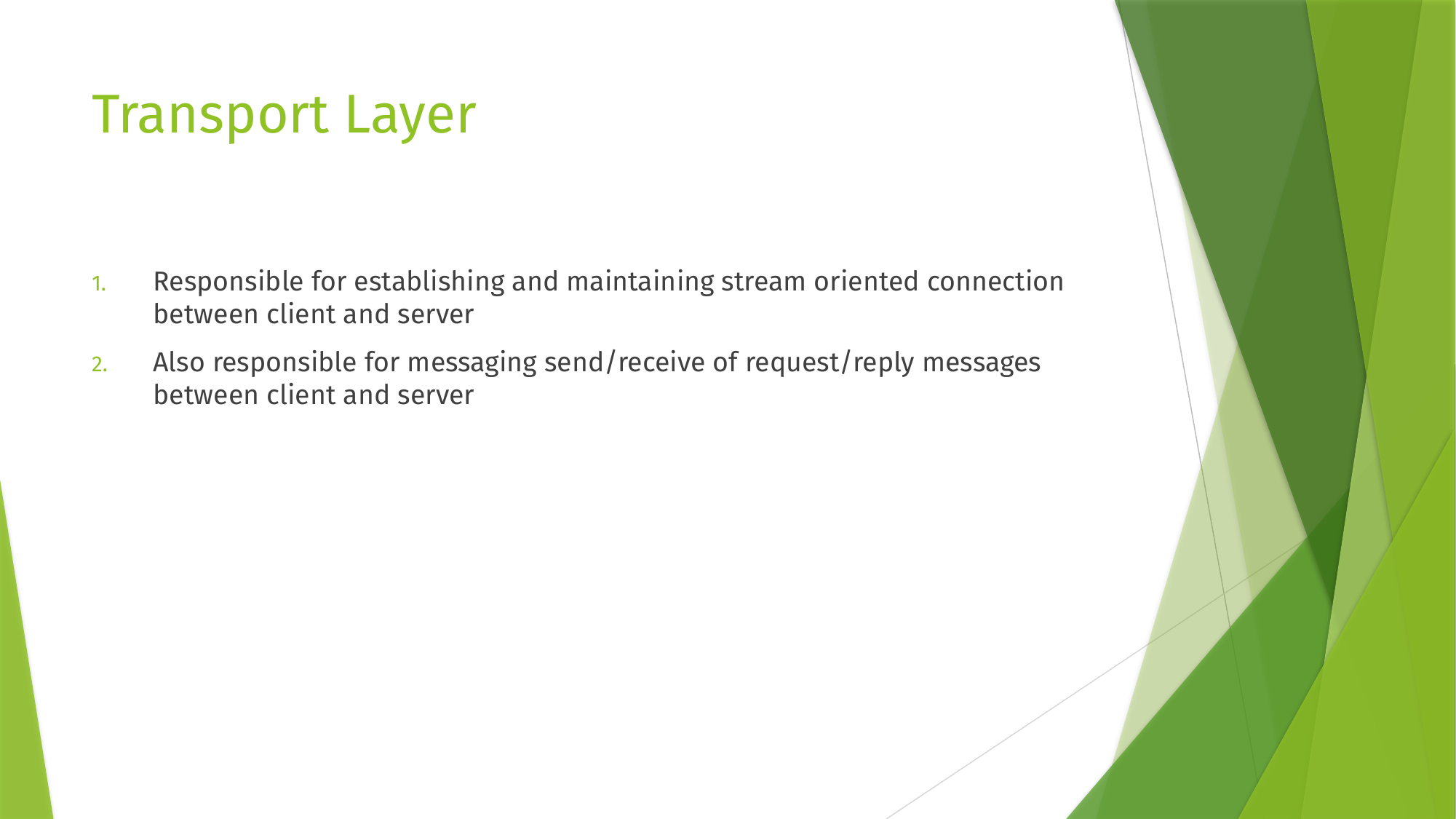

# Transport Layer
Responsible for establishing and maintaining stream oriented connection between client and server
Also responsible for messaging send/receive of request/reply messages between client and server